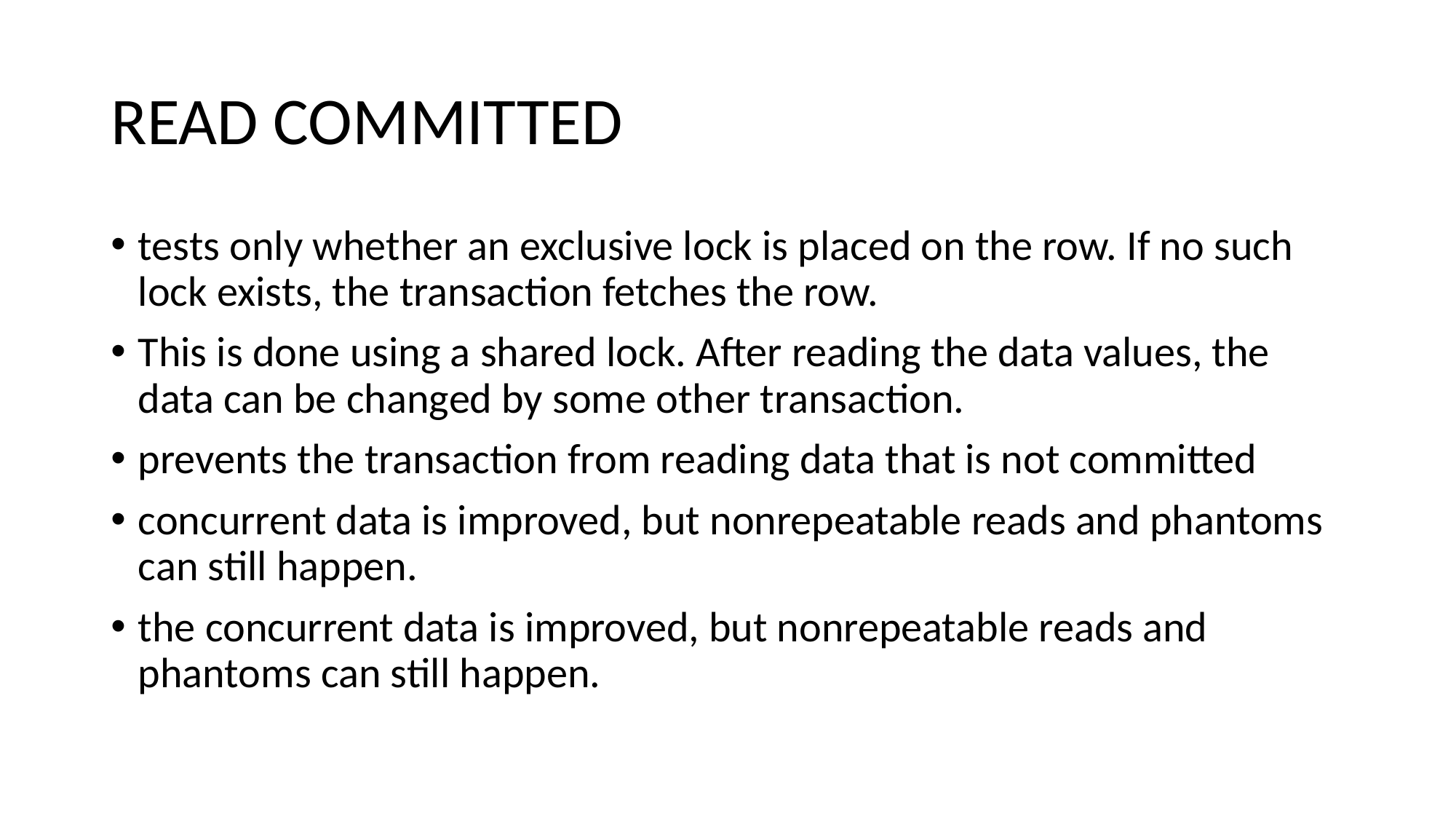

# READ COMMITTED
tests only whether an exclusive lock is placed on the row. If no such lock exists, the transaction fetches the row.
This is done using a shared lock. After reading the data values, the data can be changed by some other transaction.
prevents the transaction from reading data that is not committed
concurrent data is improved, but nonrepeatable reads and phantoms can still happen.
the concurrent data is improved, but nonrepeatable reads and phantoms can still happen.